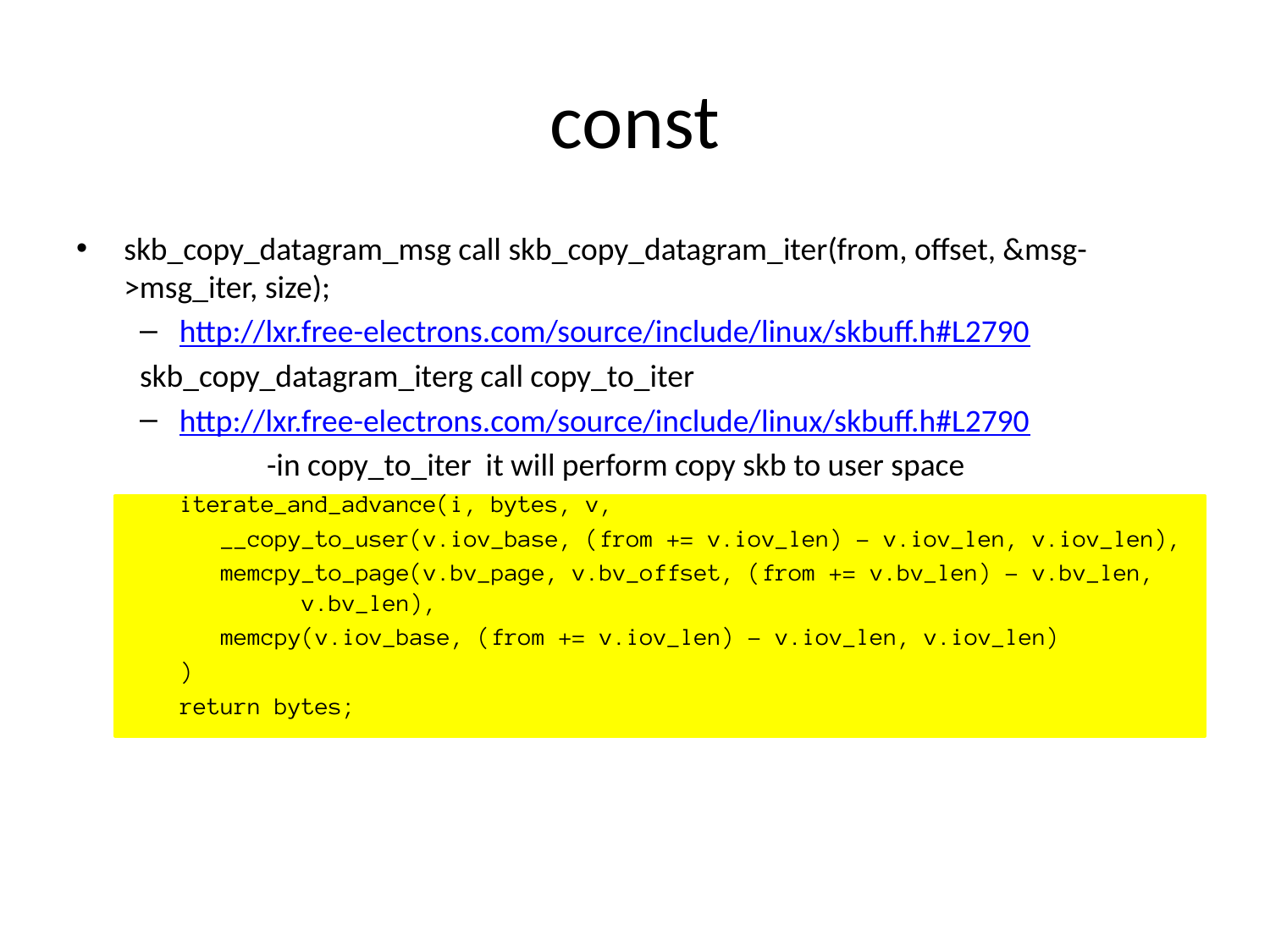

# const
skb_copy_datagram_msg call skb_copy_datagram_iter(from, offset, &msg->msg_iter, size);
http://lxr.free-electrons.com/source/include/linux/skbuff.h#L2790
skb_copy_datagram_iterg call copy_to_iter
http://lxr.free-electrons.com/source/include/linux/skbuff.h#L2790
	-in copy_to_iter  it will perform copy skb to user space
   iterate_and_advance(i, bytes, v,
      __copy_to_user(v.iov_base, (from += v.iov_len) - v.iov_len, v.iov_len),
      memcpy_to_page(v.bv_page, v.bv_offset, (from += v.bv_len) - v.bv_len,               v.bv_len),
      memcpy(v.iov_base, (from += v.iov_len) - v.iov_len, v.iov_len)
   )
   return bytes;